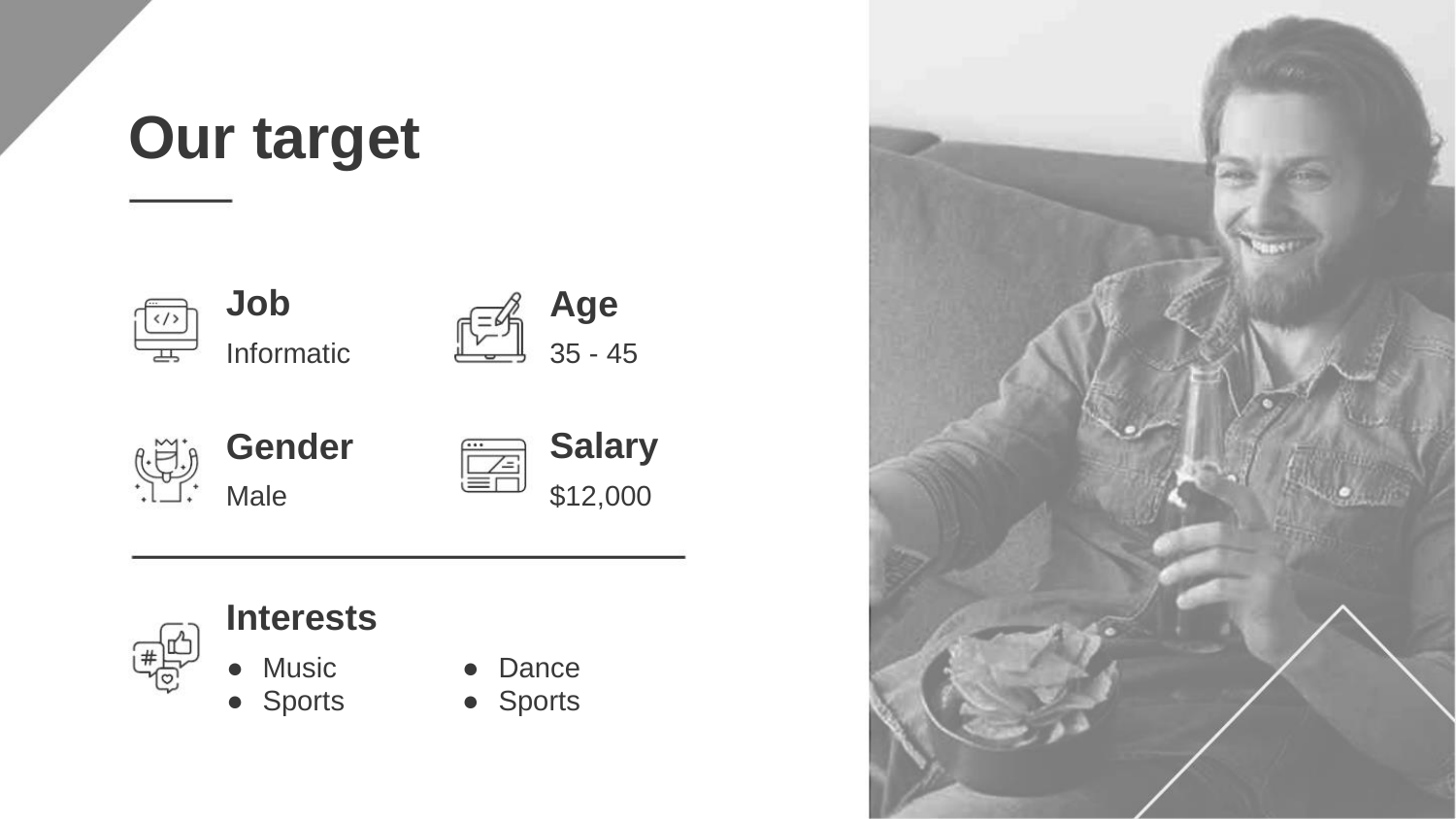

Our target
Job
Age
35 - 45
Informatic
Salary
Gender
Male
$12,000
Interests
● Music
● Sports
● Dance
● Sports